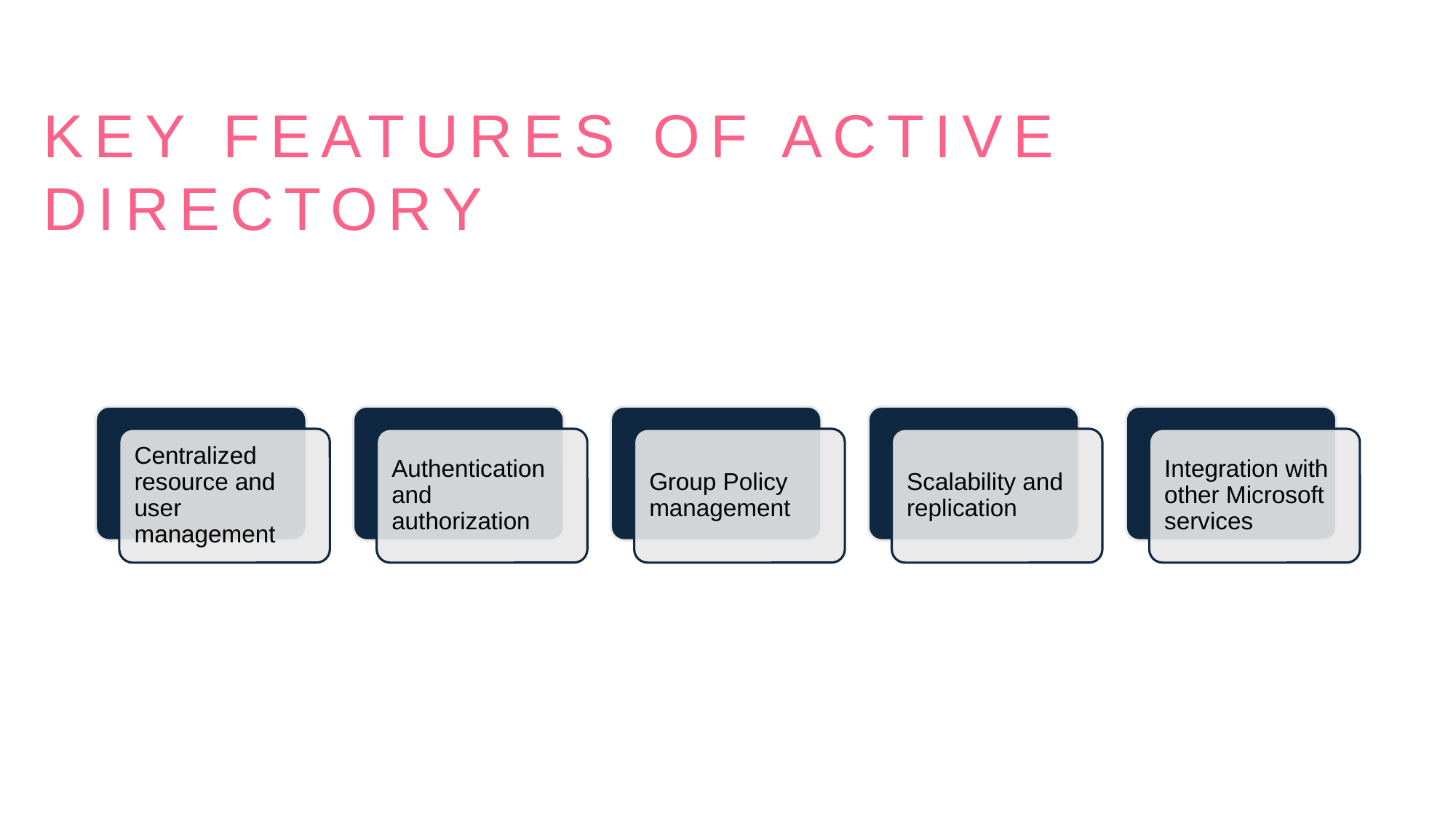

KEY FEATURES OF ACTIVE DIRECTORY
Centralized resource and user management
Authentication and authorization
Group Policy management
Scalability and replication
Integration with other Microsoft services